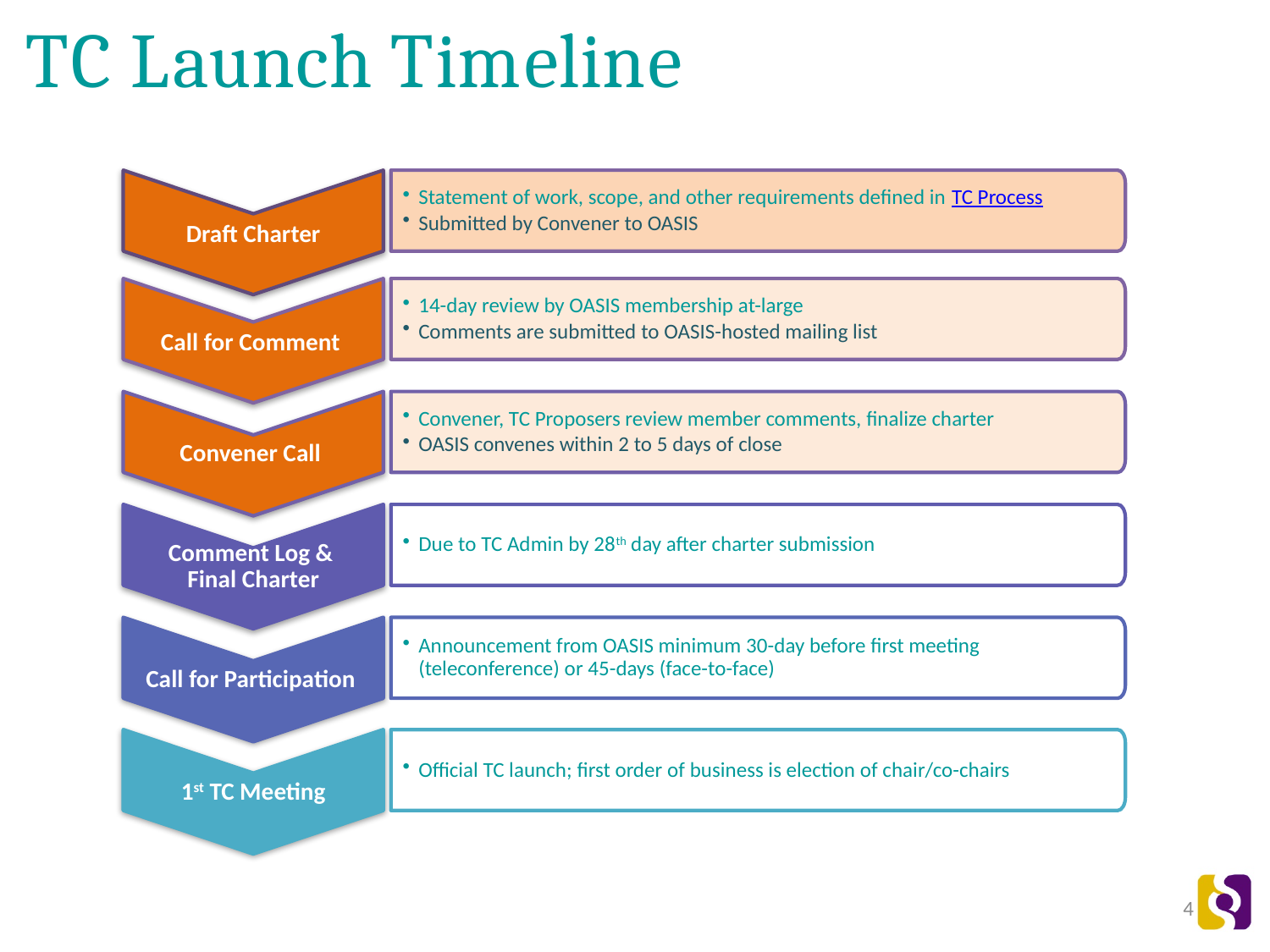

# TC Launch Timeline
Draft Charter
Statement of work, scope, and other requirements defined in TC Process
Submitted by Convener to OASIS
Call for Comment
14-day review by OASIS membership at-large
Comments are submitted to OASIS-hosted mailing list
Convener Call
Convener, TC Proposers review member comments, finalize charter
OASIS convenes within 2 to 5 days of close
Comment Log &
Final Charter
Due to TC Admin by 28th day after charter submission
Call for Participation
Announcement from OASIS minimum 30-day before first meeting (teleconference) or 45-days (face-to-face)
1st TC Meeting
Official TC launch; first order of business is election of chair/co-chairs
4